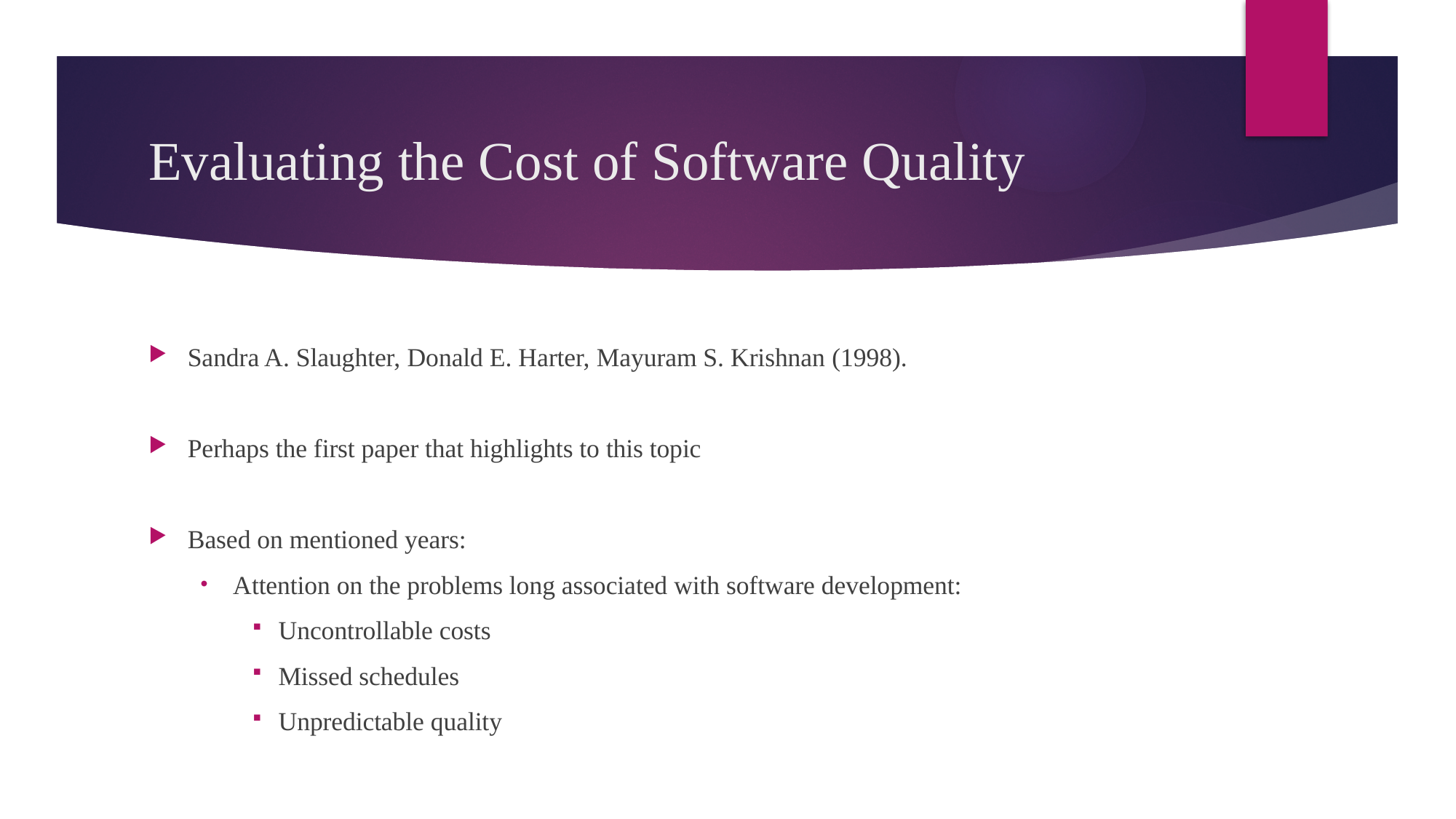

# Evaluating the Cost of Software Quality
Sandra A. Slaughter, Donald E. Harter, Mayuram S. Krishnan (1998).

Perhaps the first paper that highlights to this topic

Based on mentioned years:
Attention on the problems long associated with software development:
Uncontrollable costs
Missed schedules
Unpredictable quality